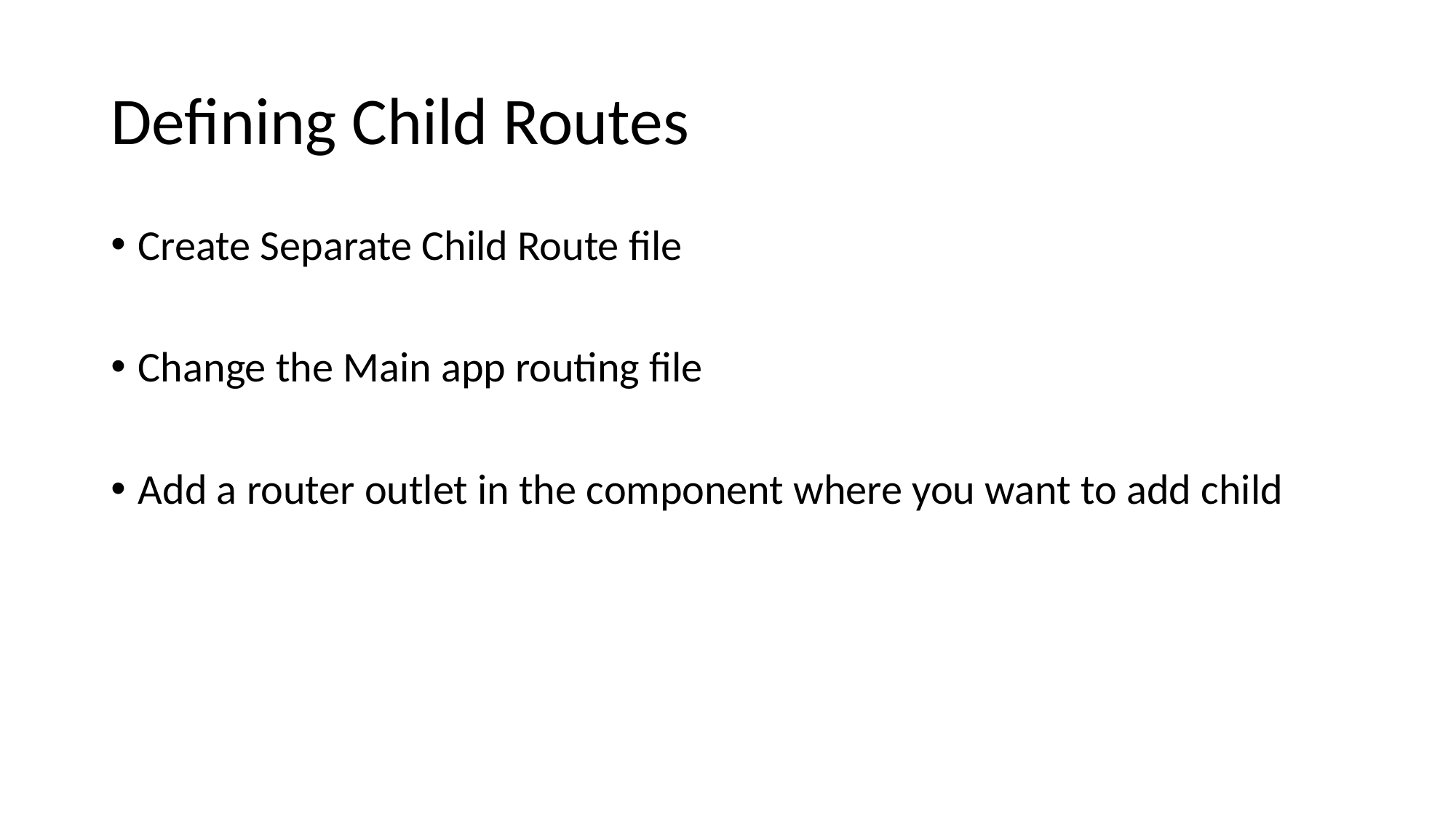

# Defining Child Routes
Create Separate Child Route file

Change the Main app routing file

Add a router outlet in the component where you want to add child